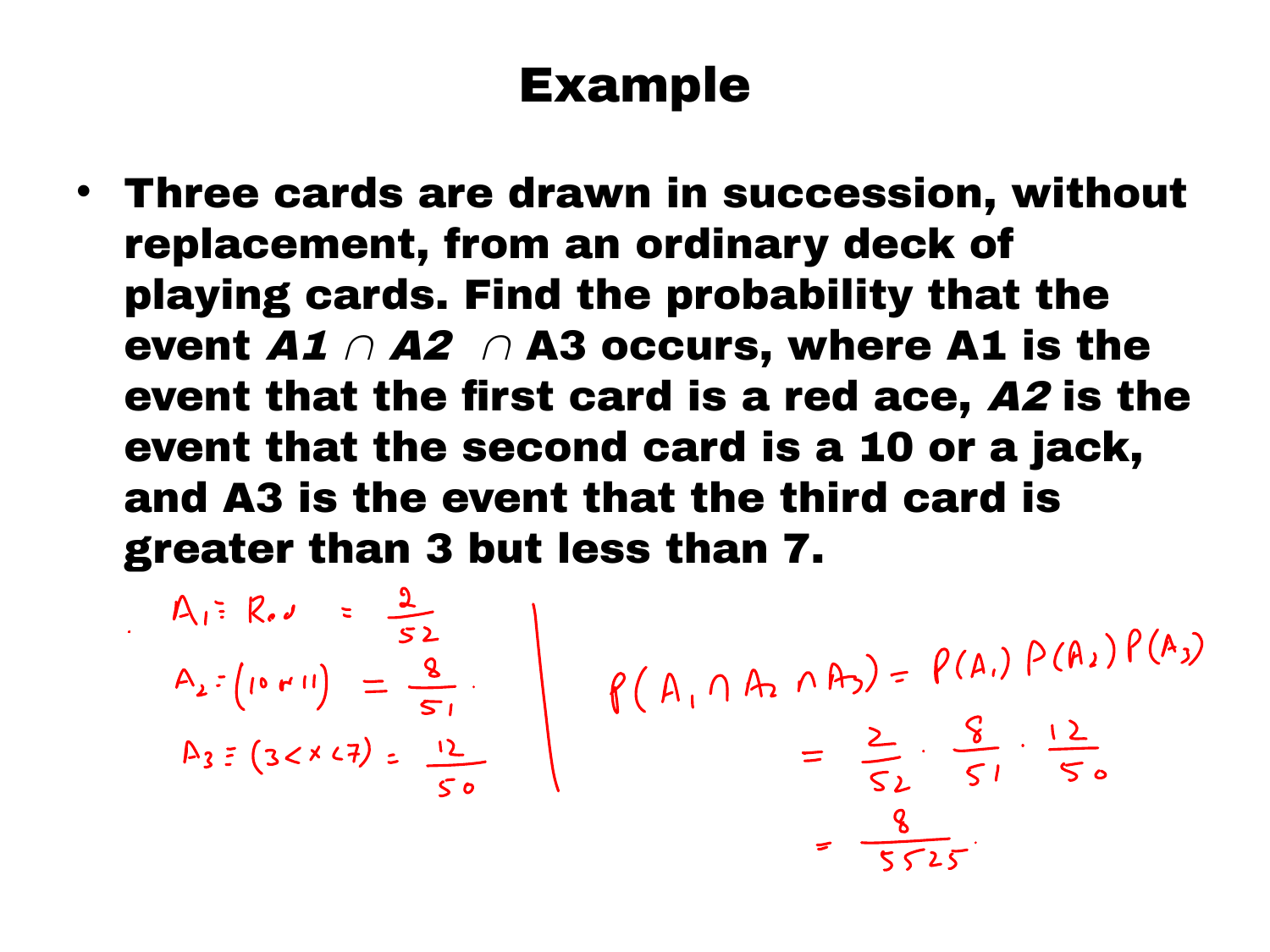

# Example
Three cards are drawn in succession, without replacement, from an ordinary deck of playing cards. Find the probability that the event A1 ∩ A2  ∩ A3 occurs, where A1 is the event that the first card is a red ace, A2 is the event that the second card is a 10 or a jack, and A3 is the event that the third card is greater than 3 but less than 7.